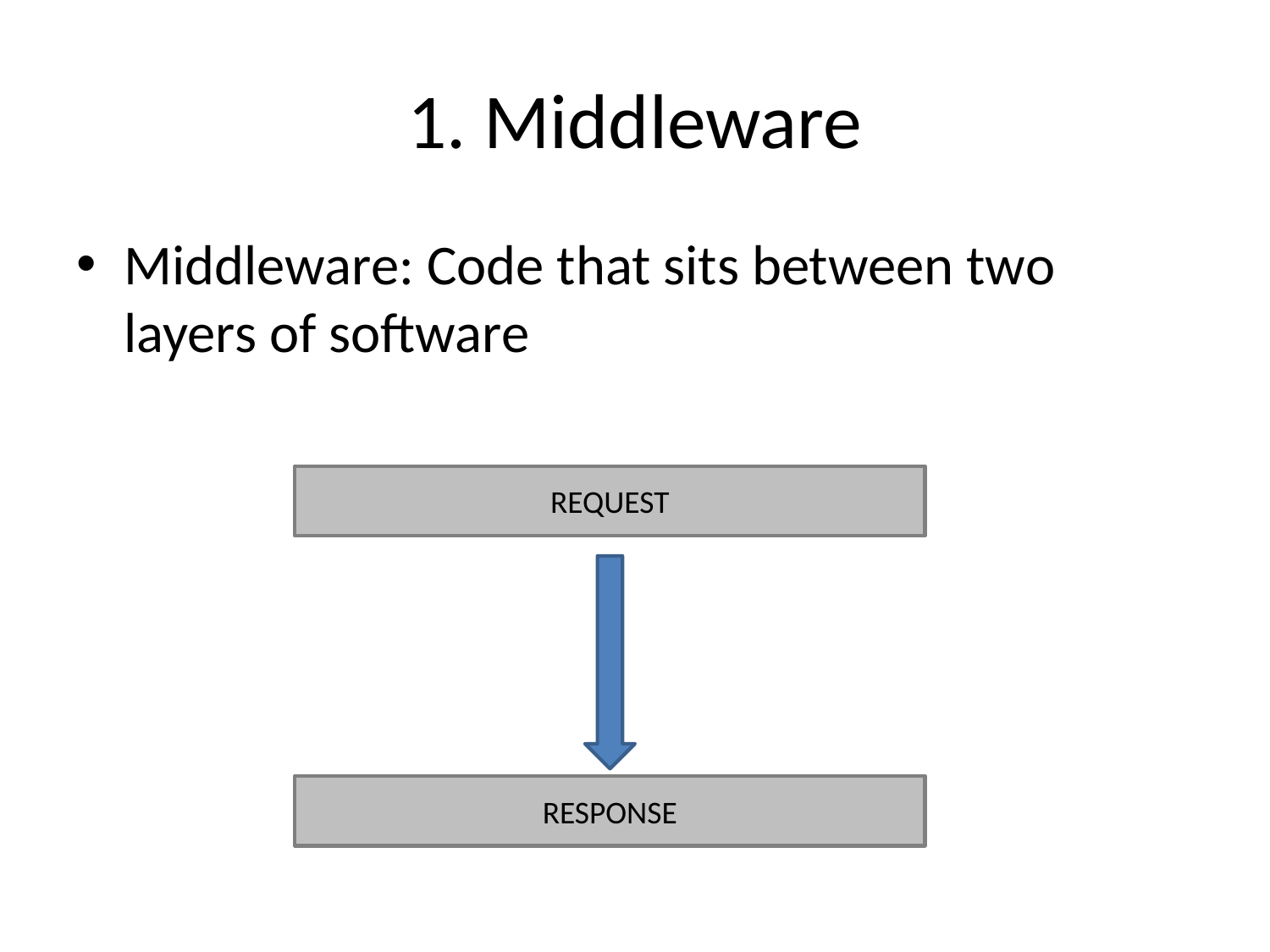

# 1. Middleware
Middleware: Code that sits between two layers of software
REQUEST

RESPONSE